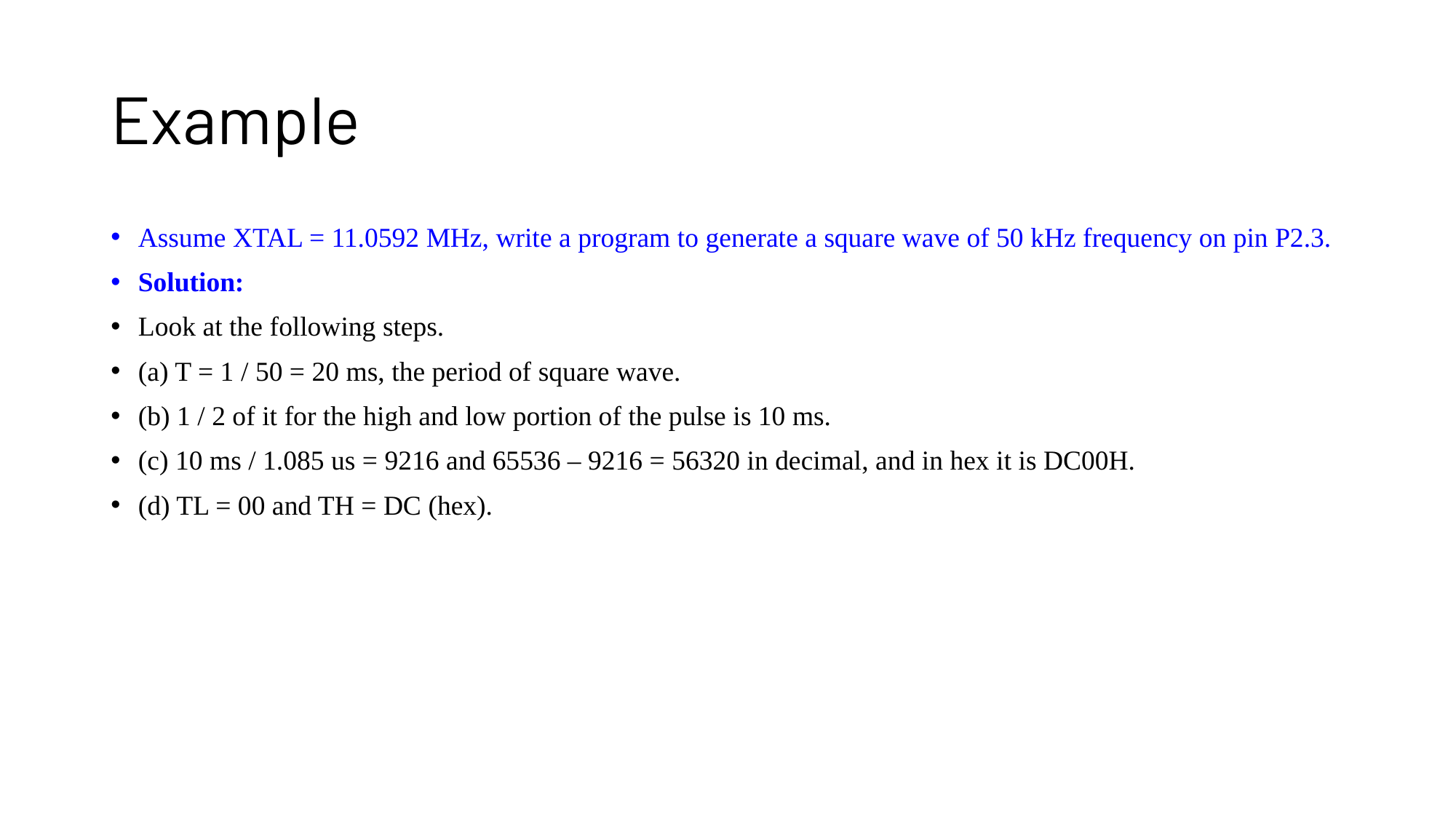

# Example
Assume XTAL = 11.0592 MHz, write a program to generate a square wave of 50 kHz frequency on pin P2.3.
Solution:
Look at the following steps.
(a) T = 1 / 50 = 20 ms, the period of square wave.
(b) 1 / 2 of it for the high and low portion of the pulse is 10 ms.
(c) 10 ms / 1.085 us = 9216 and 65536 – 9216 = 56320 in decimal, and in hex it is DC00H.
(d) TL = 00 and TH = DC (hex).